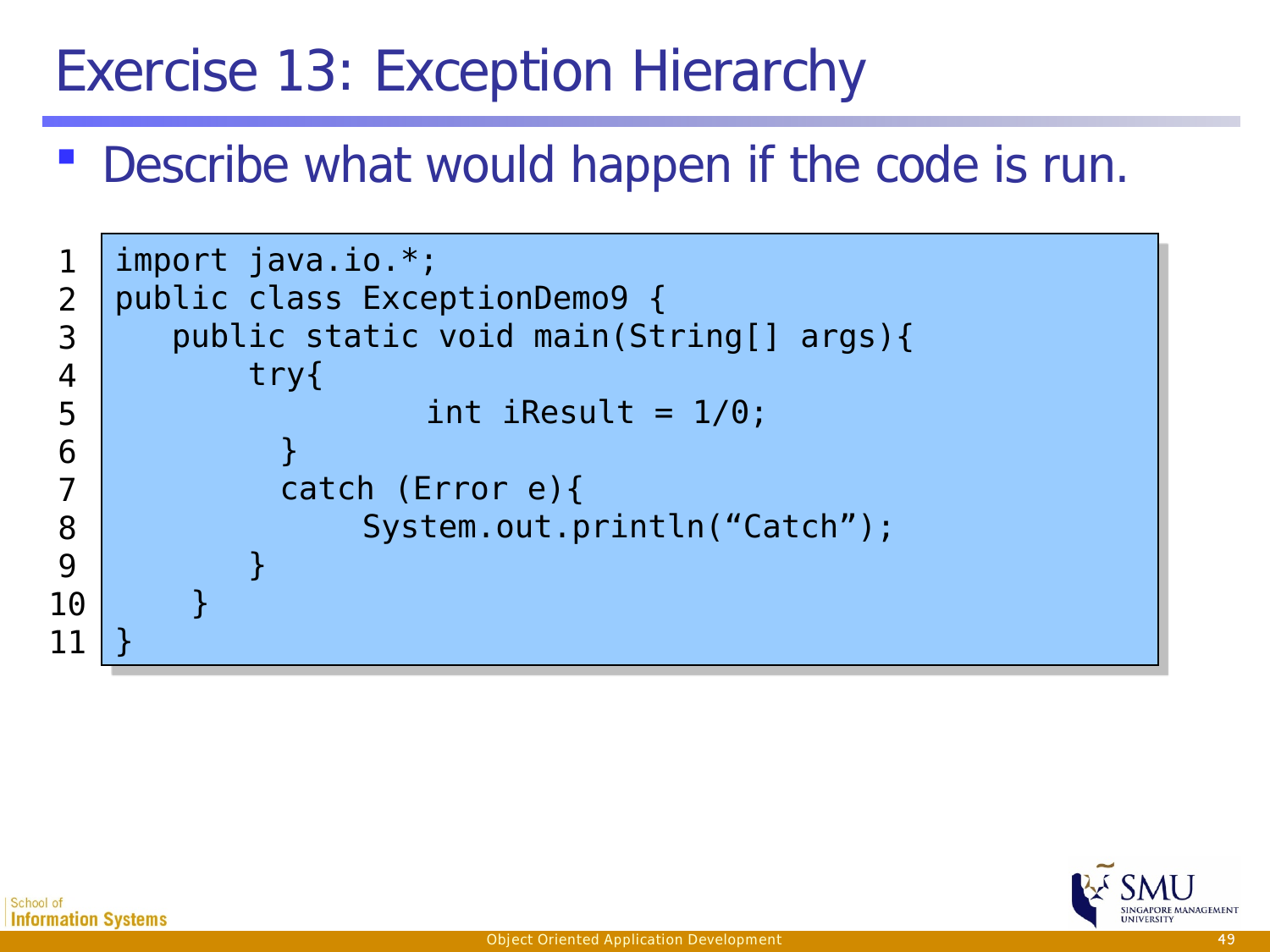

# Exercise 13: Exception Hierarchy
Describe what would happen if the code is run.
import java.io.*;
public class ExceptionDemo9 {
   public static void main(String[] args){
       try{
			   int iResult = 1/0;
		  }
		  catch (Error e){
             System.out.println(“Catch”);
       }
    }
}
1
2
3
4
5
6
7
8
9
10
11

                        49
Object Oriented Application Development